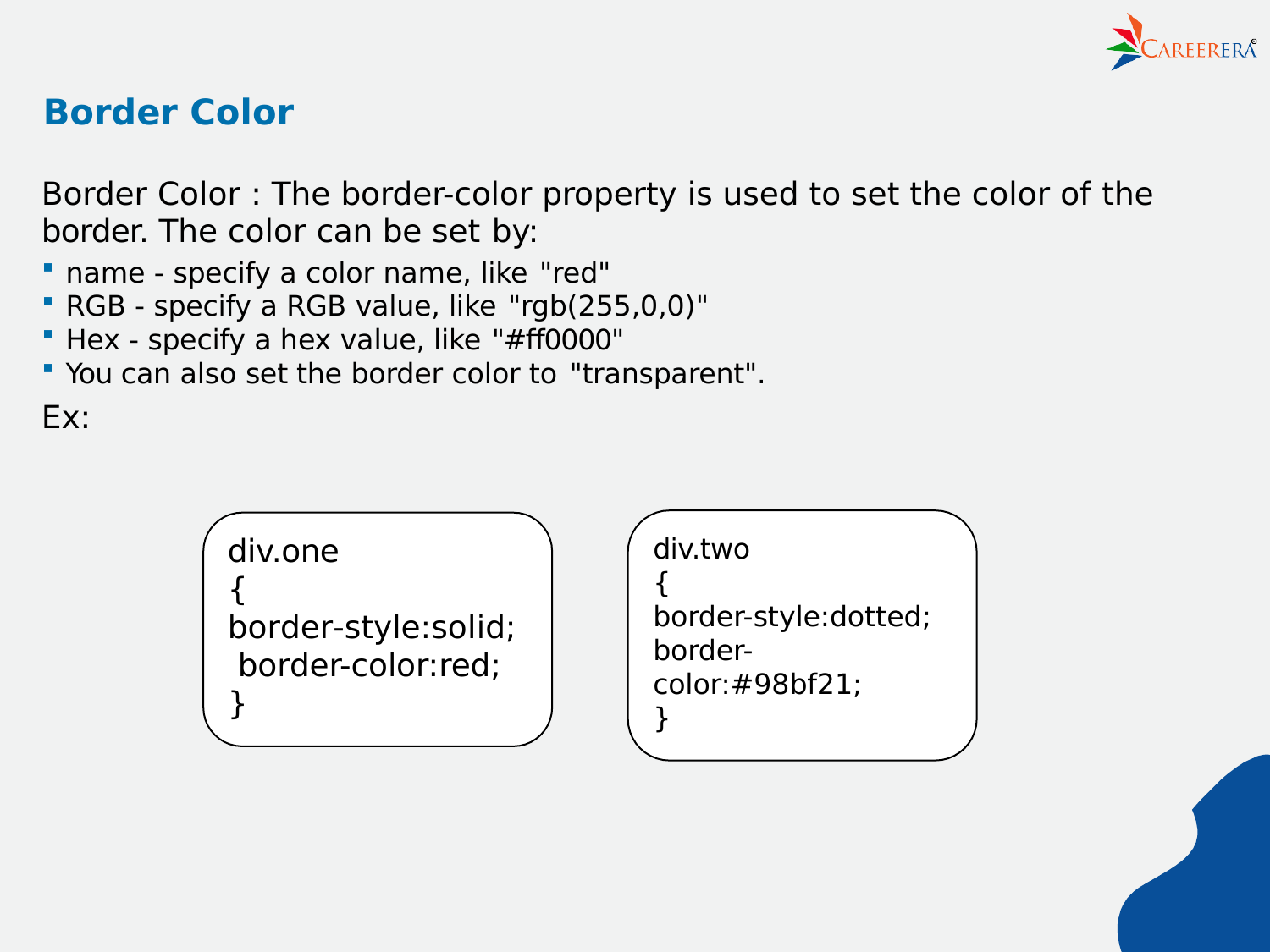

R
# Border Color
Border Color : The border-color property is used to set the color of the
border. The color can be set by:
name - specify a color name, like "red"
RGB - specify a RGB value, like "rgb(255,0,0)"
Hex - specify a hex value, like "#ﬀ0000"
You can also set the border color to "transparent".
Ex:

div.one
{
border-style:solid;  border-color:red;
}
div.two
{
border-style:dotted;  border-  color:#98bf21;
}